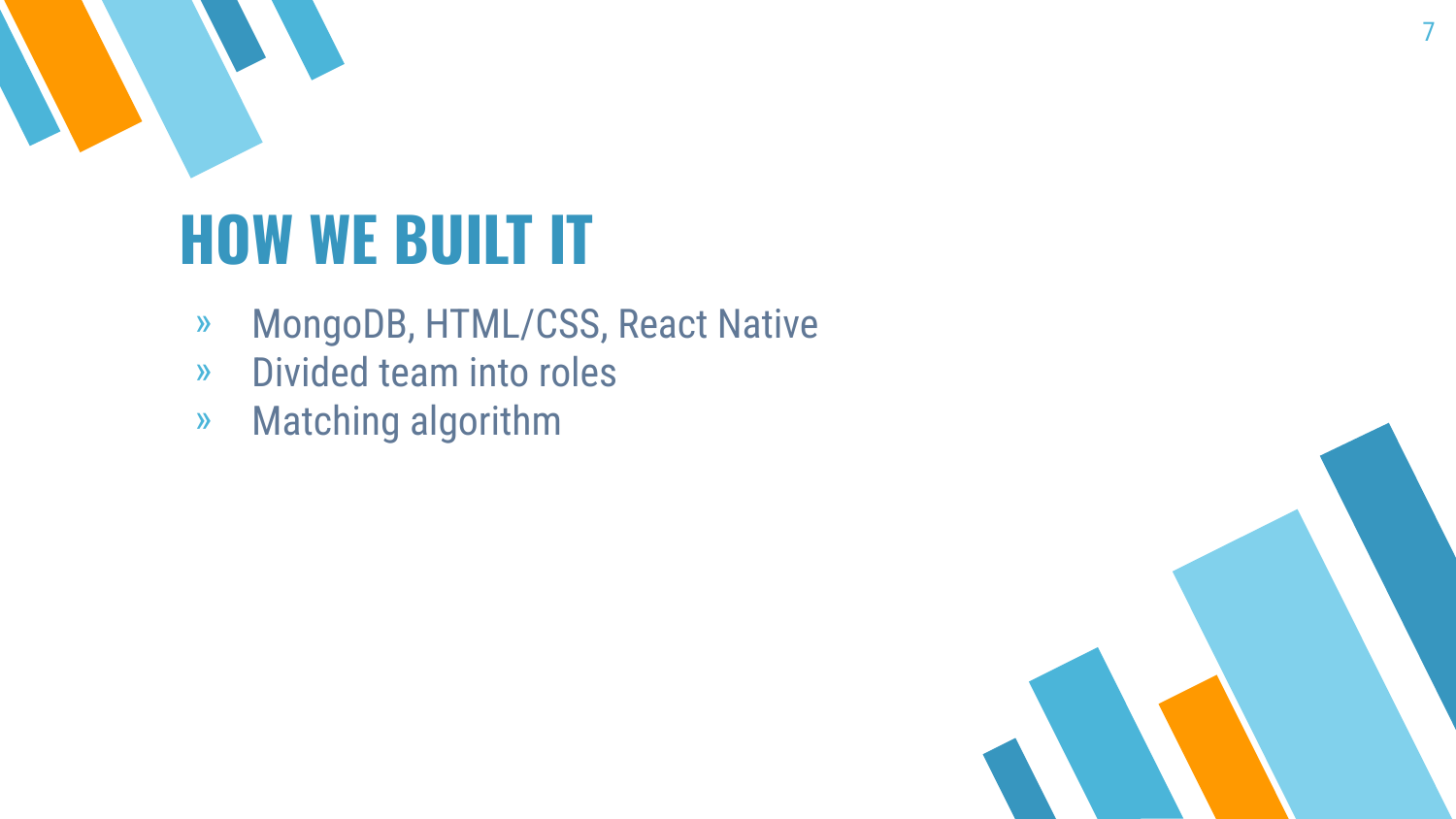

7
# HOW WE BUILT IT
MongoDB, HTML/CSS, React Native
Divided team into roles
Matching algorithm